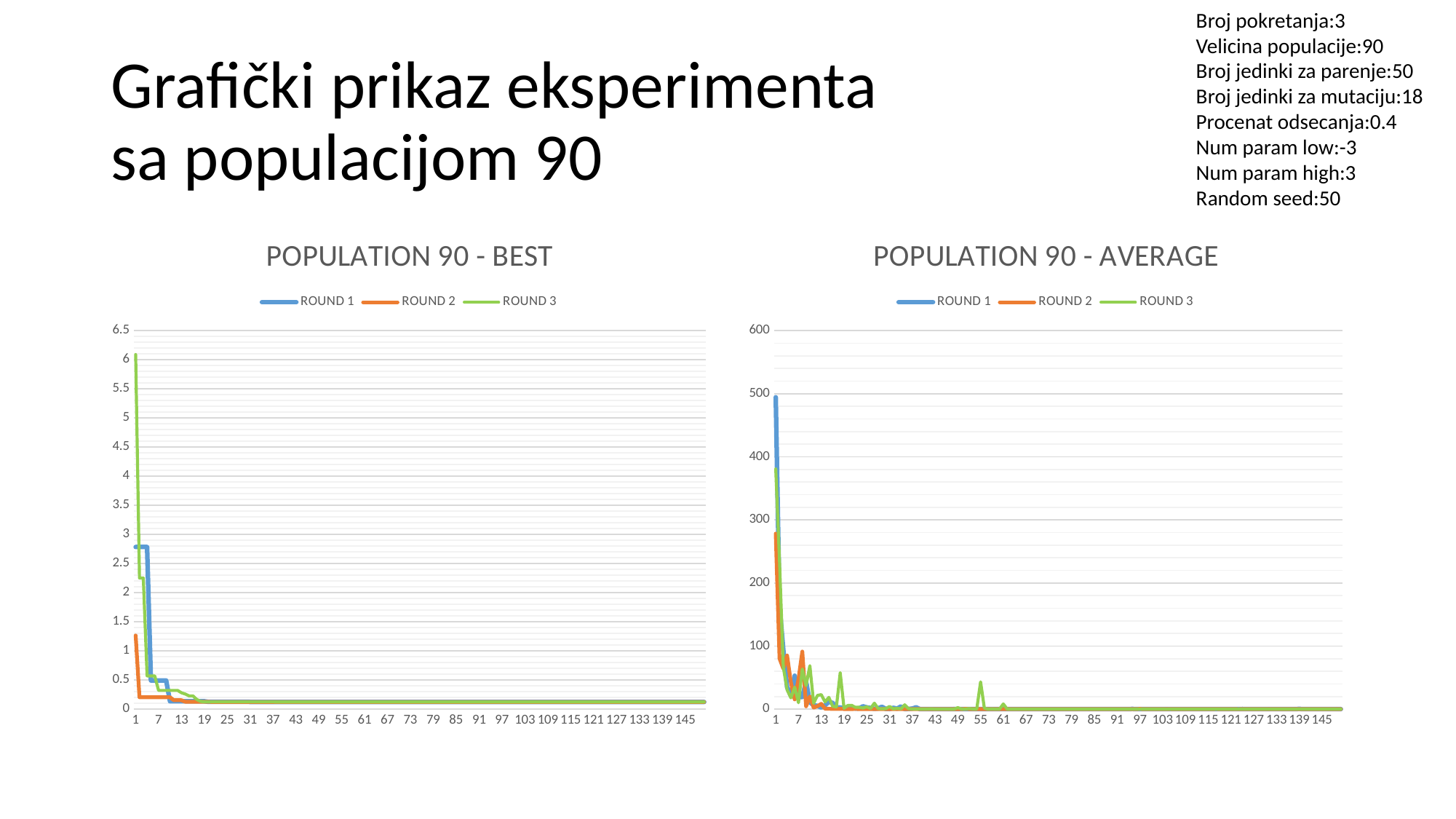

Broj pokretanja:3
Velicina populacije:90
Broj jedinki za parenje:50
Broj jedinki za mutaciju:18
Procenat odsecanja:0.4
Num param low:-3
Num param high:3
Random seed:50
# Grafički prikaz eksperimenta sa populacijom 90

### Chart: POPULATION 90 - BEST

| Category |  |  |  |
|---|---|---|---|

### Chart: POPULATION 90 - AVERAGE

| Category |  |  |  |
|---|---|---|---|